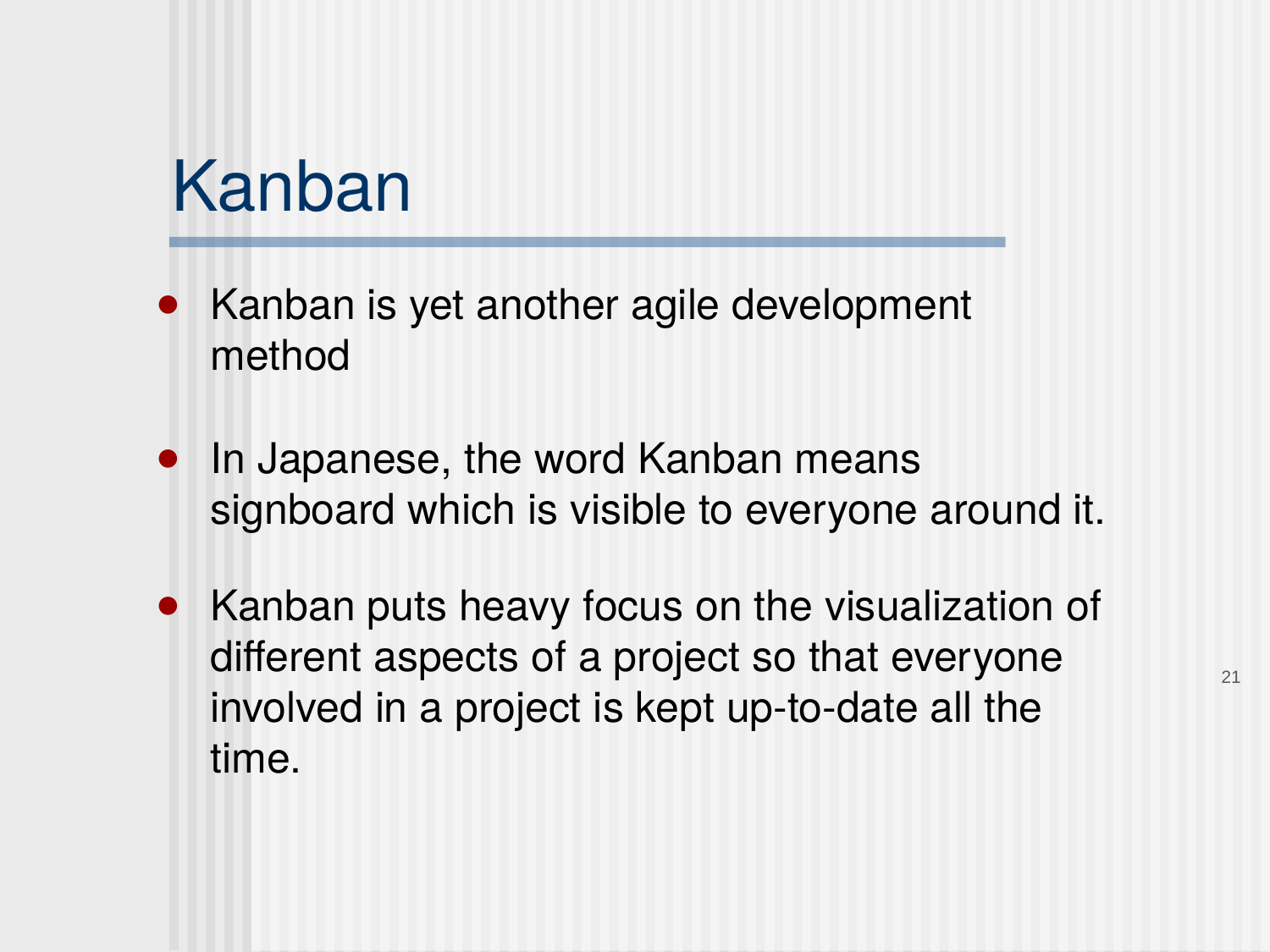

# Kanban
Kanban is yet another agile development method
In Japanese, the word Kanban means signboard which is visible to everyone around it.
Kanban puts heavy focus on the visualization of different aspects of a project so that everyone involved in a project is kept up-to-date all the time.
21